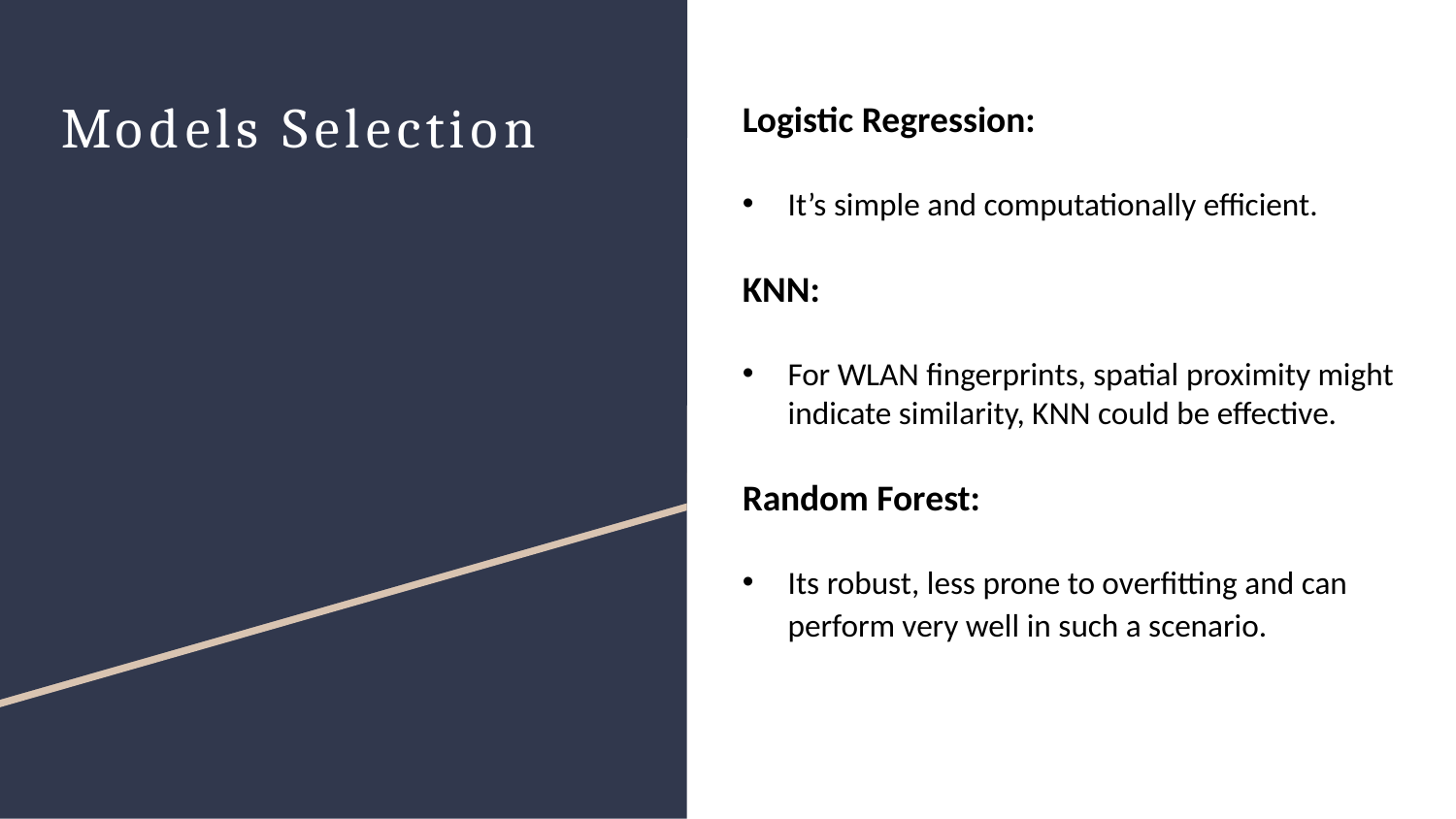

# Models Selection
Logistic Regression:

It’s simple and computationally efficient.

KNN:

For WLAN fingerprints, spatial proximity might indicate similarity, KNN could be effective.

Random Forest:

Its robust, less prone to overfitting and can perform very well in such a scenario.